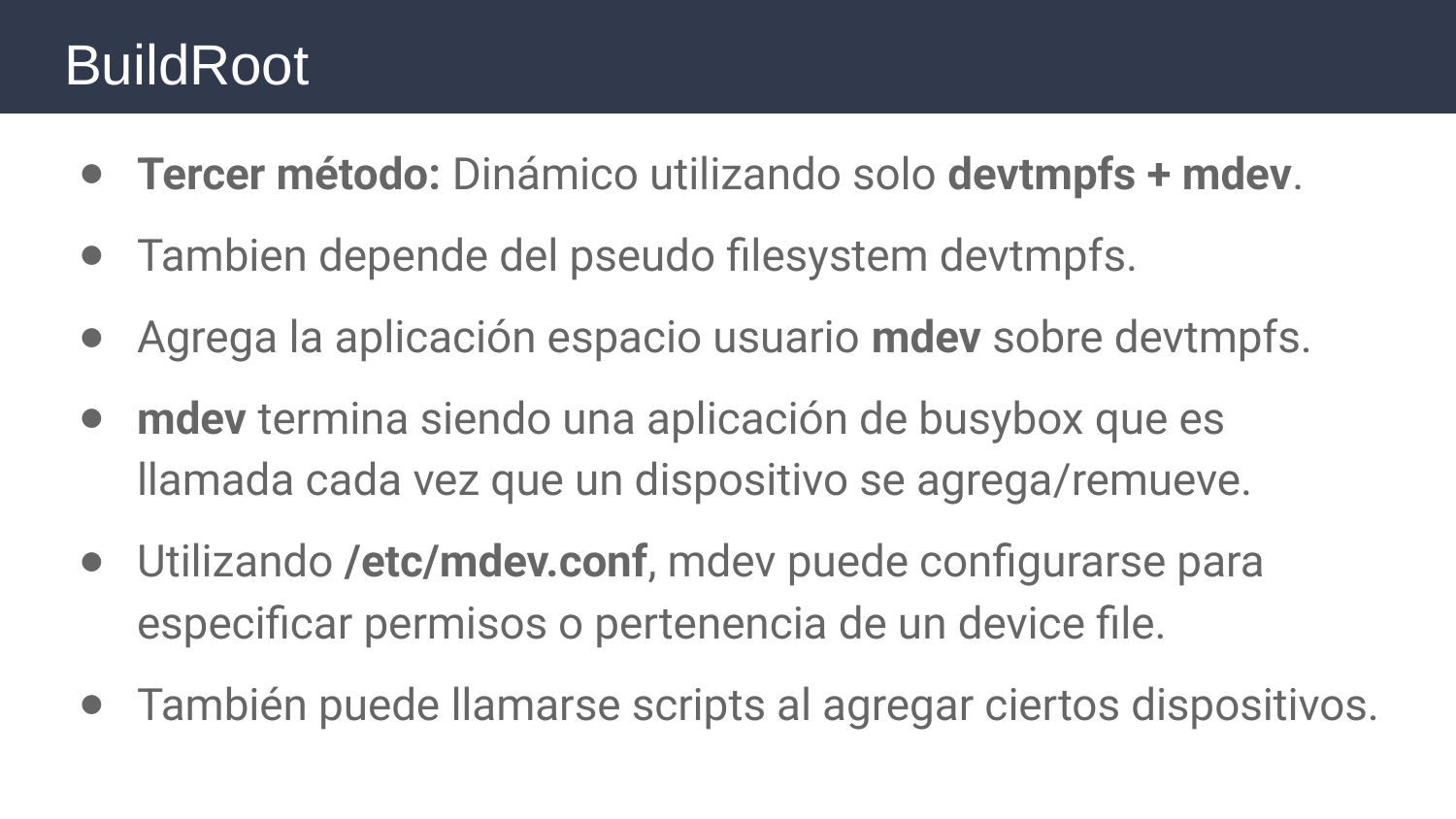

# BuildRoot

Tercer método: Dinámico utilizando solo devtmpfs + mdev.
Tambien depende del pseudo filesystem devtmpfs.
Agrega la aplicación espacio usuario mdev sobre devtmpfs.
mdev termina siendo una aplicación de busybox que es llamada cada vez que un dispositivo se agrega/remueve.
Utilizando /etc/mdev.conf, mdev puede configurarse para especificar permisos o pertenencia de un device file.
También puede llamarse scripts al agregar ciertos dispositivos.